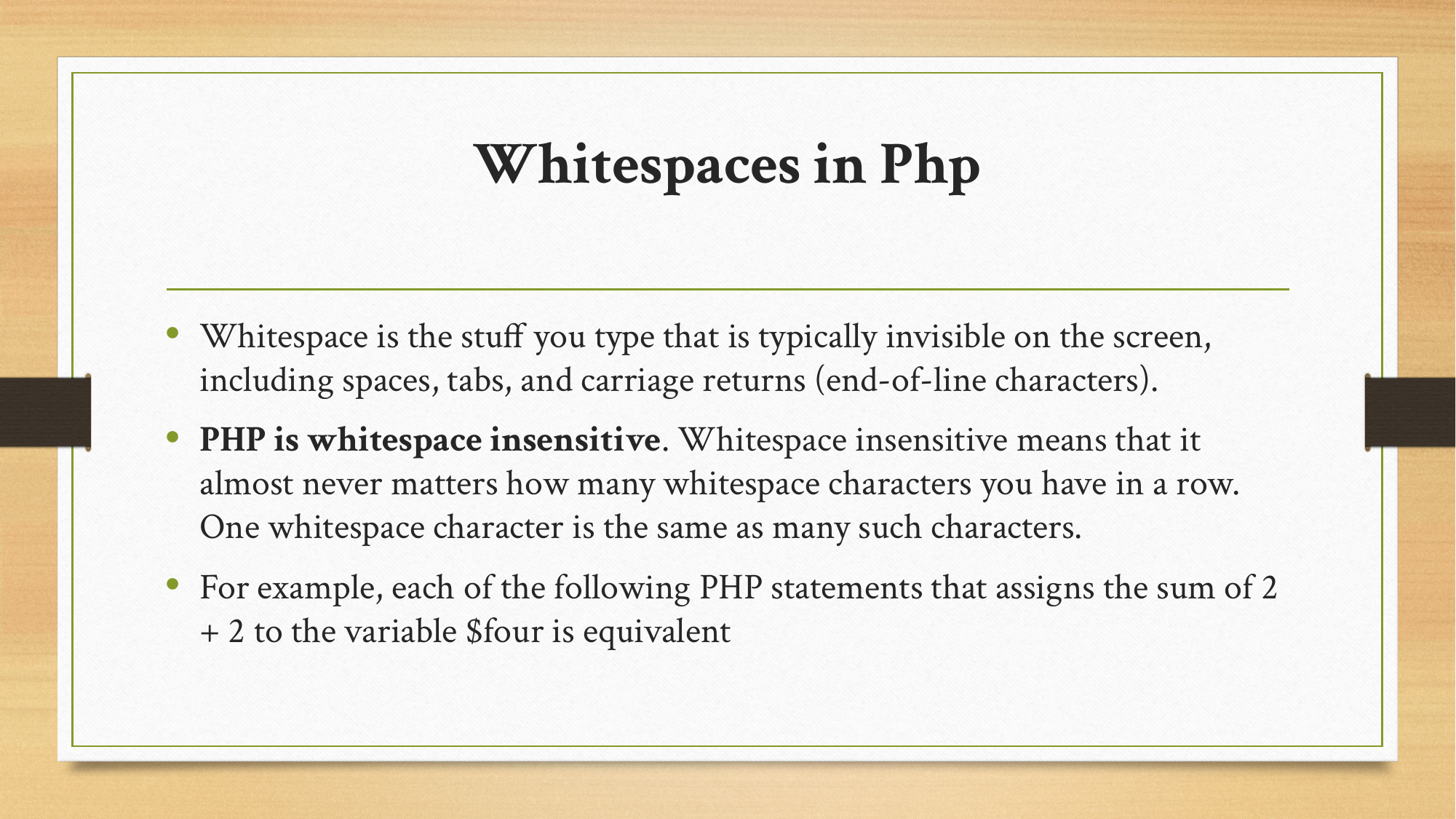

# Whitespaces in Php
Whitespace is the stuff you type that is typically invisible on the screen, including spaces, tabs, and carriage returns (end-of-line characters).
PHP is whitespace insensitive. Whitespace insensitive means that it almost never matters how many whitespace characters you have in a row. One whitespace character is the same as many such characters.
For example, each of the following PHP statements that assigns the sum of 2 + 2 to the variable $four is equivalent